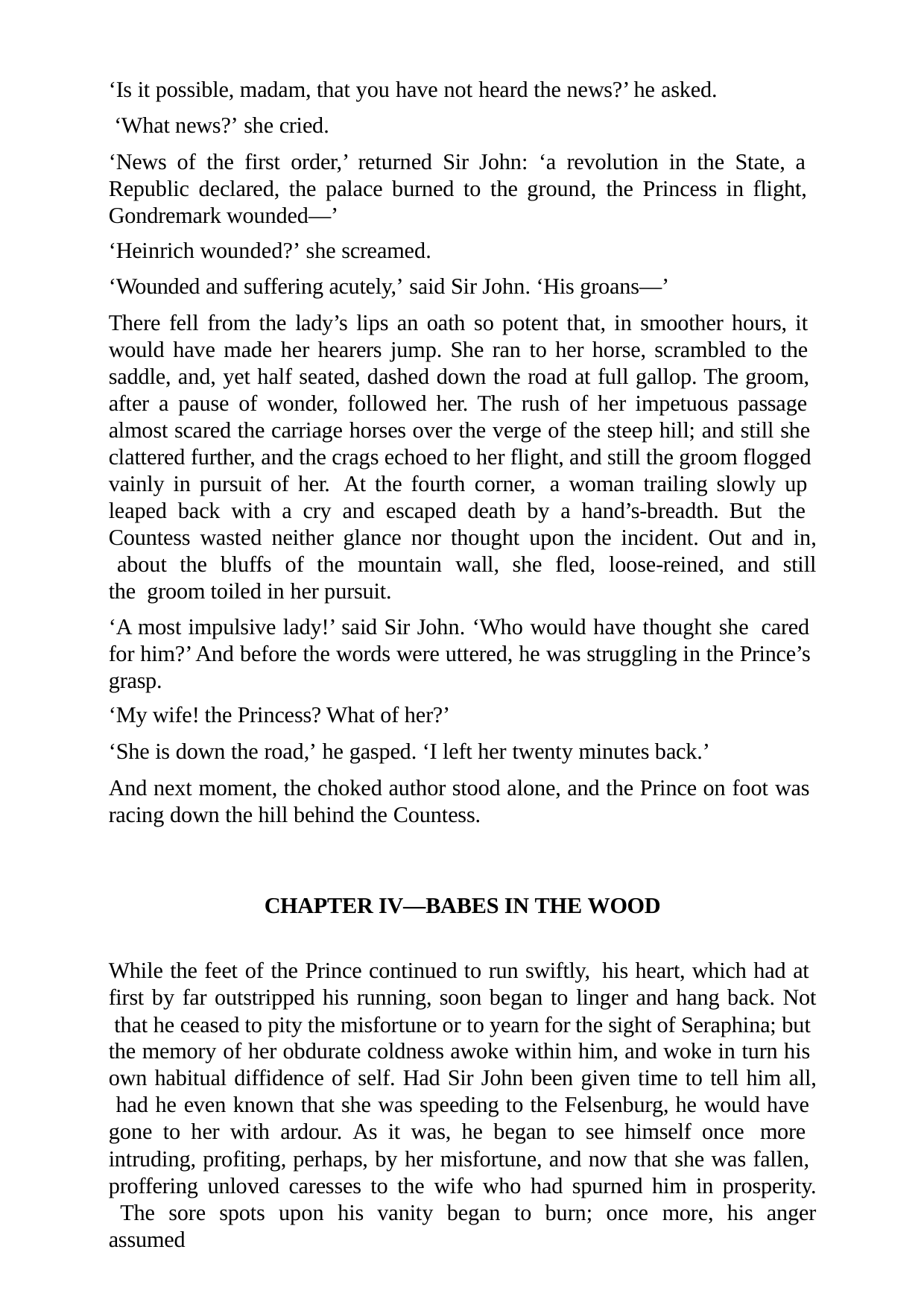

‘Is it possible, madam, that you have not heard the news?’ he asked.  ‘What news?’ she cried.
‘News of the first order,’ returned Sir John: ‘a revolution in the State, a  Republic declared, the palace burned to the ground, the Princess in flight,  Gondremark wounded—’
‘Heinrich wounded?’ she screamed.
‘Wounded and suffering acutely,’ said Sir John. ‘His groans—’
There fell from the lady’s lips an oath so potent that, in smoother hours, it  would have made her hearers jump. She ran to her horse, scrambled to the  saddle, and, yet half seated, dashed down the road at full gallop. The groom,  after a pause of wonder, followed her. The rush of her impetuous passage  almost scared the carriage horses over the verge of the steep hill; and still she  clattered further, and the crags echoed to her flight, and still the groom flogged  vainly in pursuit of her. At the fourth corner, a woman trailing slowly up  leaped back with a cry and escaped death by a hand’s-breadth. But the  Countess wasted neither glance nor thought upon the incident. Out and in,  about the bluffs of the mountain wall, she fled, loose-reined, and still the  groom toiled in her pursuit.
‘A most impulsive lady!’ said Sir John. ‘Who would have thought she cared  for him?’ And before the words were uttered, he was struggling in the Prince’s  grasp.
‘My wife! the Princess? What of her?’
‘She is down the road,’ he gasped. ‘I left her twenty minutes back.’
And next moment, the choked author stood alone, and the Prince on foot was  racing down the hill behind the Countess.

CHAPTER IV—BABES IN THE WOOD

While the feet of the Prince continued to run swiftly, his heart, which had at  first by far outstripped his running, soon began to linger and hang back. Not  that he ceased to pity the misfortune or to yearn for the sight of Seraphina; but  the memory of her obdurate coldness awoke within him, and woke in turn his  own habitual diffidence of self. Had Sir John been given time to tell him all,  had he even known that she was speeding to the Felsenburg, he would have  gone to her with ardour. As it was, he began to see himself once more  intruding, profiting, perhaps, by her misfortune, and now that she was fallen,  proffering unloved caresses to the wife who had spurned him in prosperity.  The sore spots upon his vanity began to burn; once more, his anger assumed